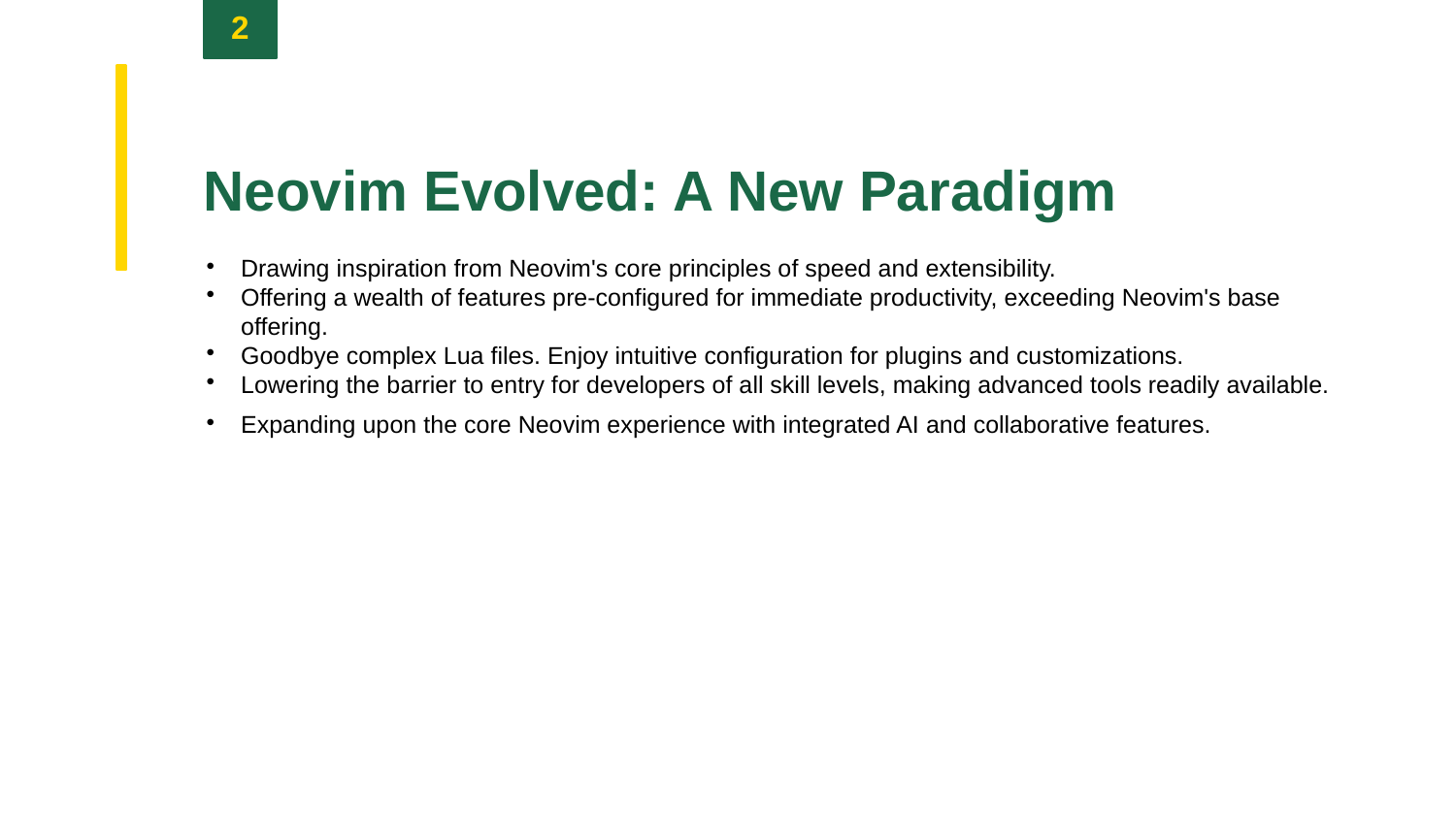

2

Neovim Evolved: A New Paradigm
Drawing inspiration from Neovim's core principles of speed and extensibility.
Offering a wealth of features pre-configured for immediate productivity, exceeding Neovim's base offering.
Goodbye complex Lua files. Enjoy intuitive configuration for plugins and customizations.
Lowering the barrier to entry for developers of all skill levels, making advanced tools readily available.
Expanding upon the core Neovim experience with integrated AI and collaborative features.